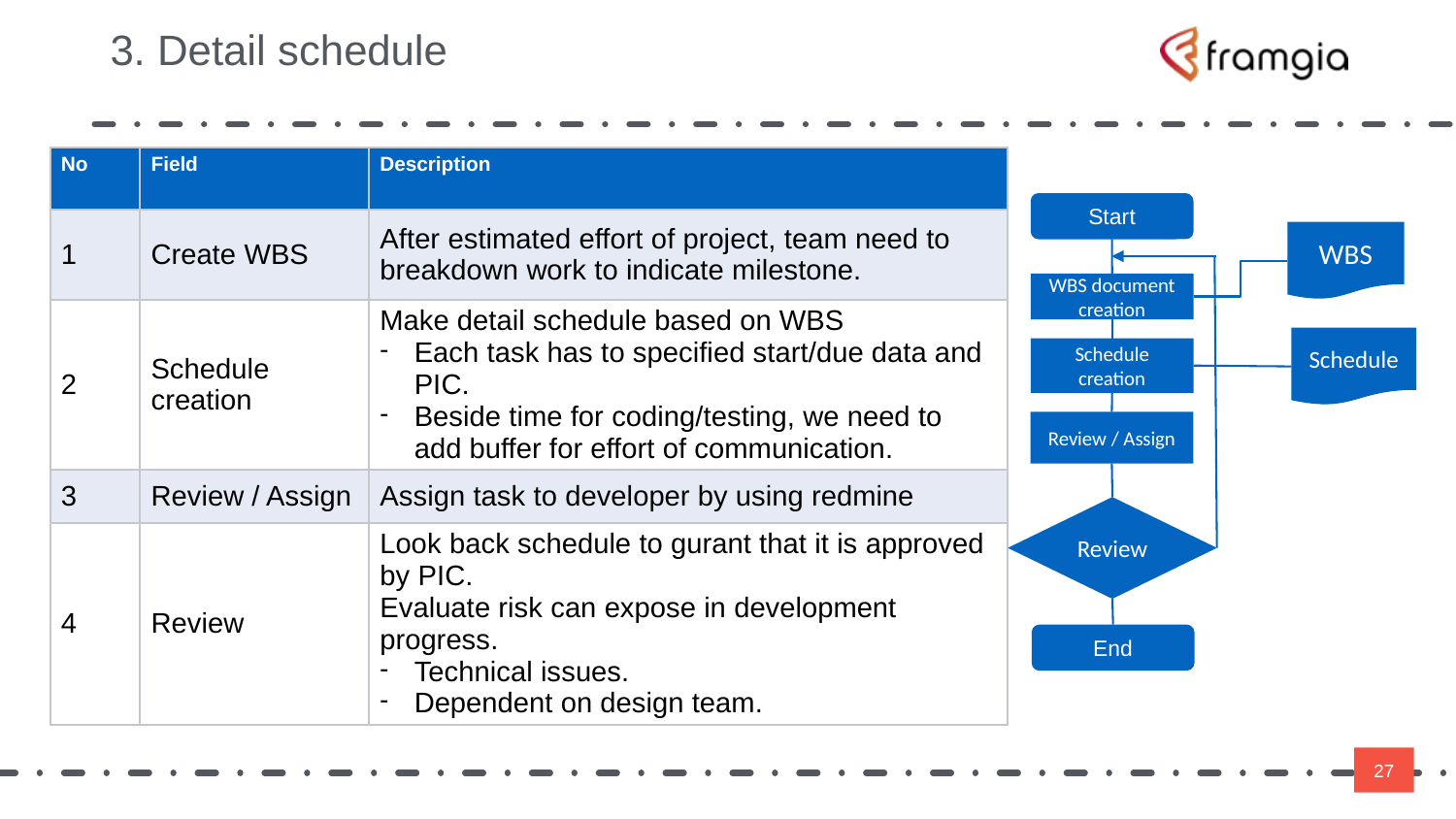

# 3. Detail schedule
| No | Field | Description |
| --- | --- | --- |
| 1 | Create WBS | After estimated effort of project, team need to breakdown work to indicate milestone. |
| 2 | Schedule creation | Make detail schedule based on WBS Each task has to specified start/due data and PIC. Beside time for coding/testing, we need to add buffer for effort of communication. |
| 3 | Review / Assign | Assign task to developer by using redmine |
| 4 | Review | Look back schedule to gurant that it is approved by PIC. Evaluate risk can expose in development progress. Technical issues. Dependent on design team. |
Start
WBS
WBS document creation
Schedule
Schedule creation
Review / Assign
Review
End
27